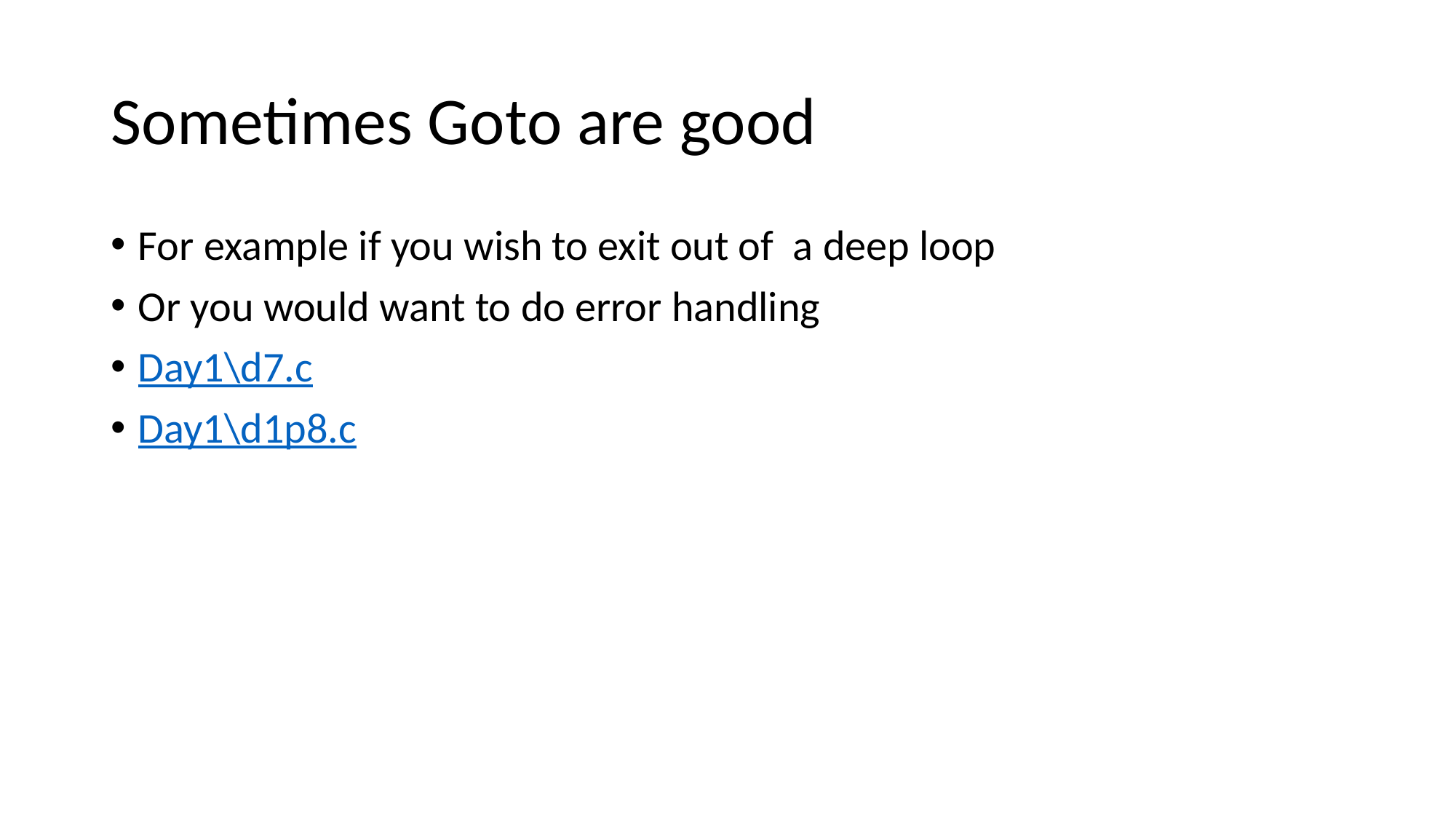

# Sometimes Goto are good
For example if you wish to exit out of  a deep loop
Or you would want to do error handling
Day1\d7.c
Day1\d1p8.c